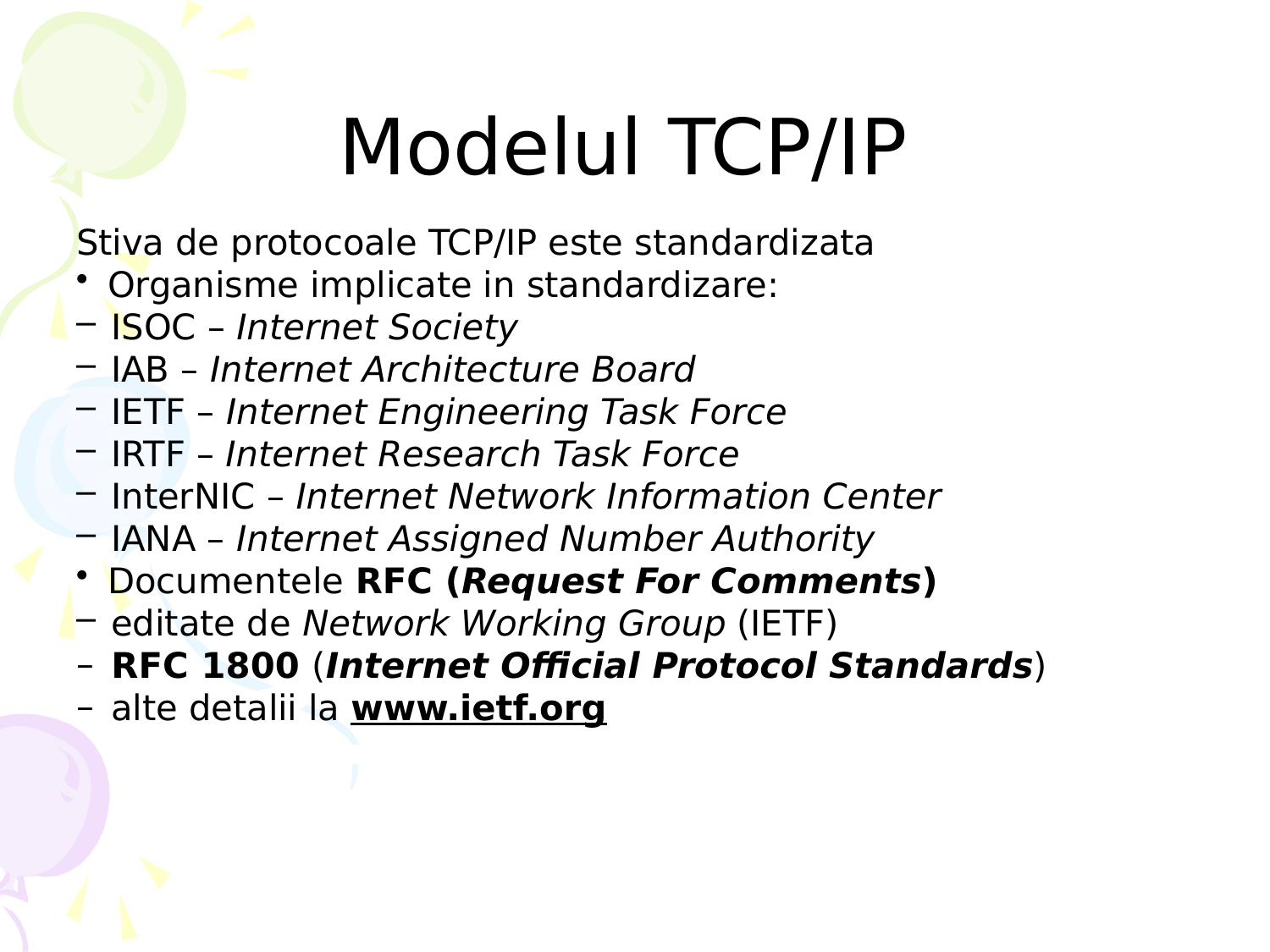

# Modelul TCP/IP
Stiva de protocoale TCP/IP este standardizata
Organisme implicate in standardizare:
ISOC – Internet Society
IAB – Internet Architecture Board
IETF – Internet Engineering Task Force
IRTF – Internet Research Task Force
InterNIC – Internet Network Information Center
IANA – Internet Assigned Number Authority
Documentele RFC (Request For Comments)
editate de Network Working Group (IETF)
RFC 1800 (Internet Official Protocol Standards)
alte detalii la www.ietf.org